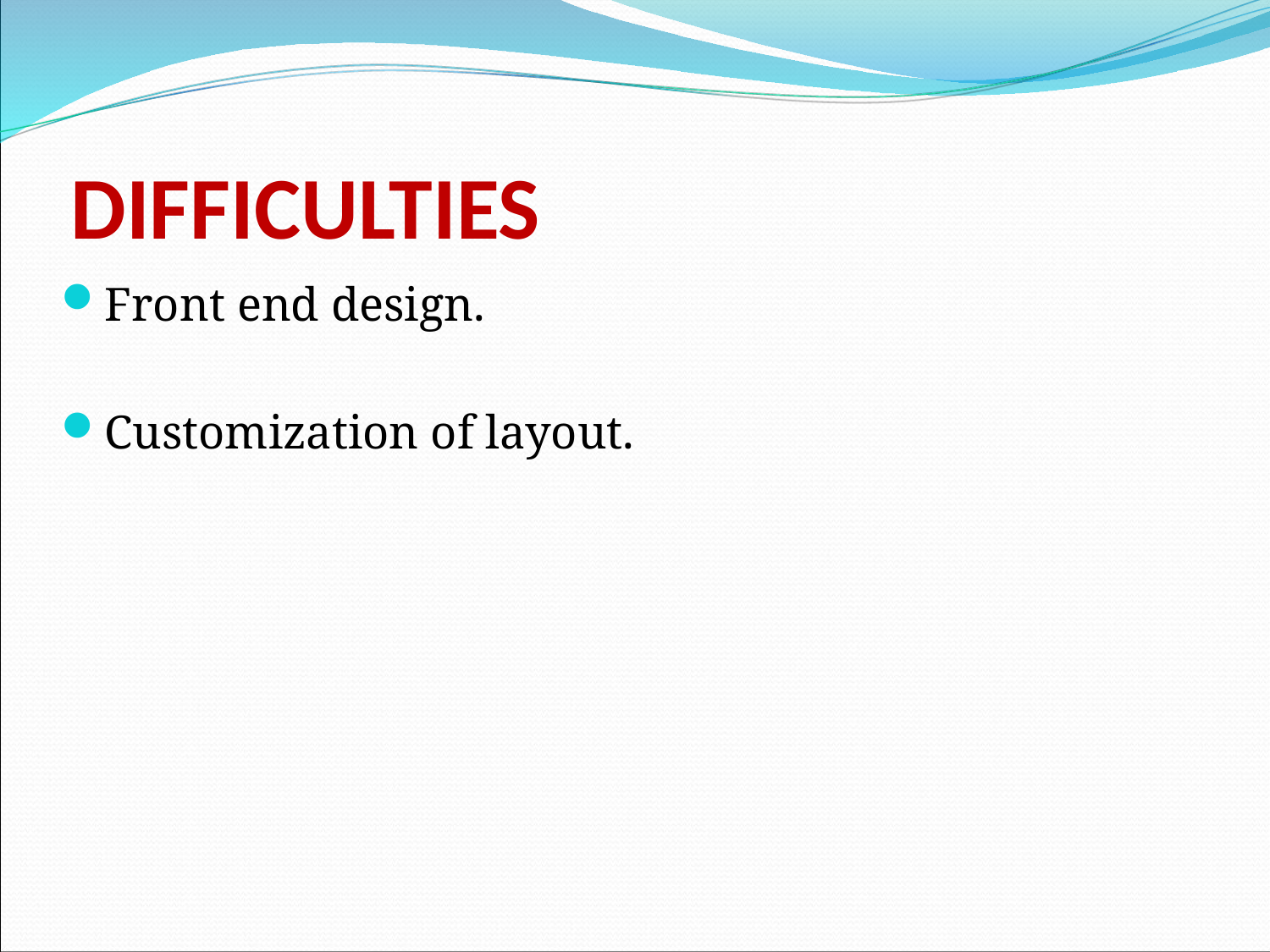

# DIFFICULTIES
Front end design.

Customization of layout.